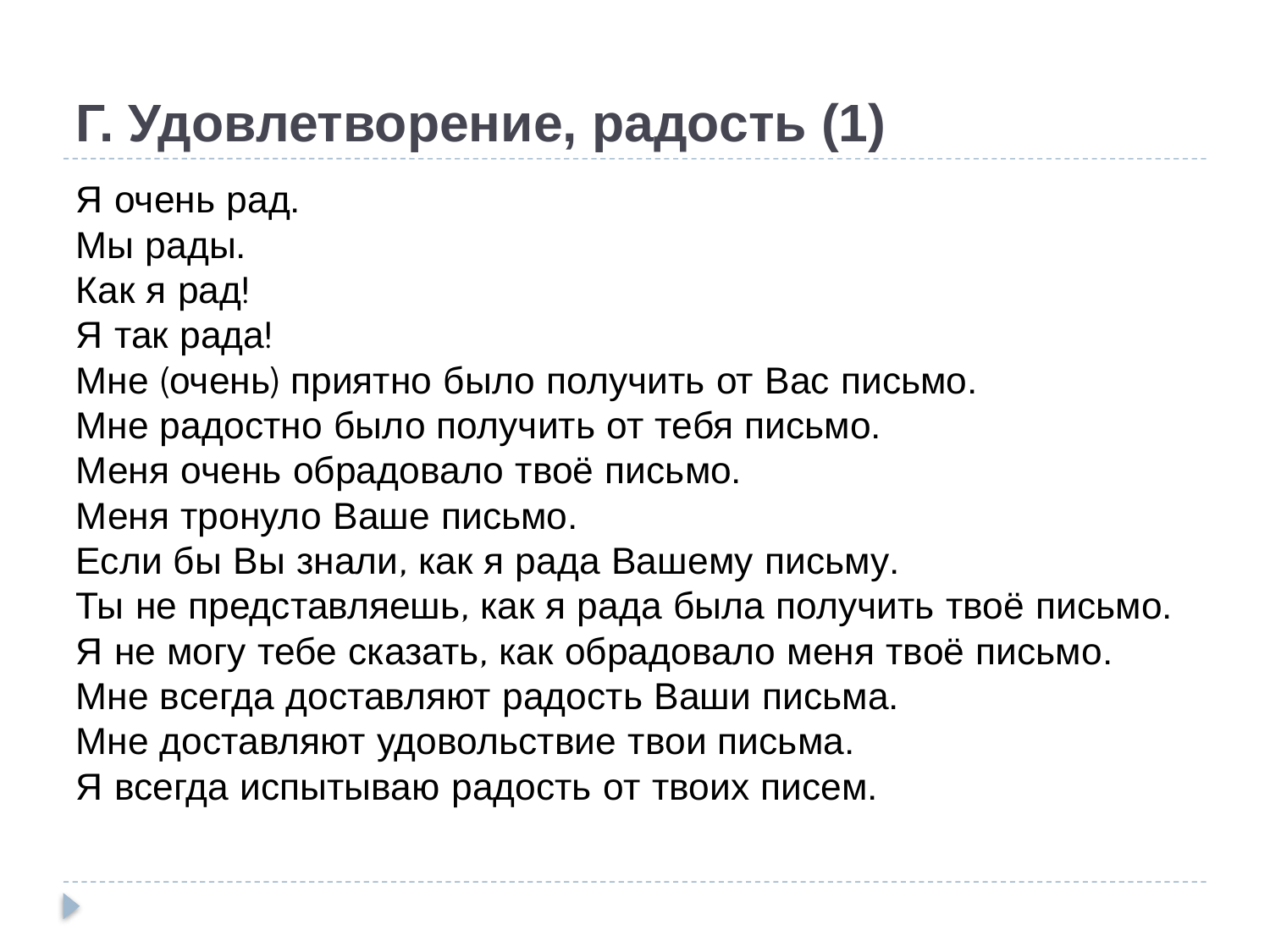

# Г. Удовлетворение, радость (1)
Я очень рад.
Мы рады.
Как я рад!
Я так рада!
Мне (очень) приятно было получить от Вас письмо.
Мне радостно было получить от тебя письмо.
Меня очень обрадовало твоё письмо.
Меня тронуло Ваше письмо.
Если бы Вы знали, как я рада Вашему письму.
Ты не представляешь, как я рада была получить твоё письмо.
Я не могу тебе сказать, как обрадовало меня твоё письмо.
Мне всегда доставляют радость Ваши письма.
Мне доставляют удовольствие твои письма.
Я всегда испытываю радость от твоих писем.